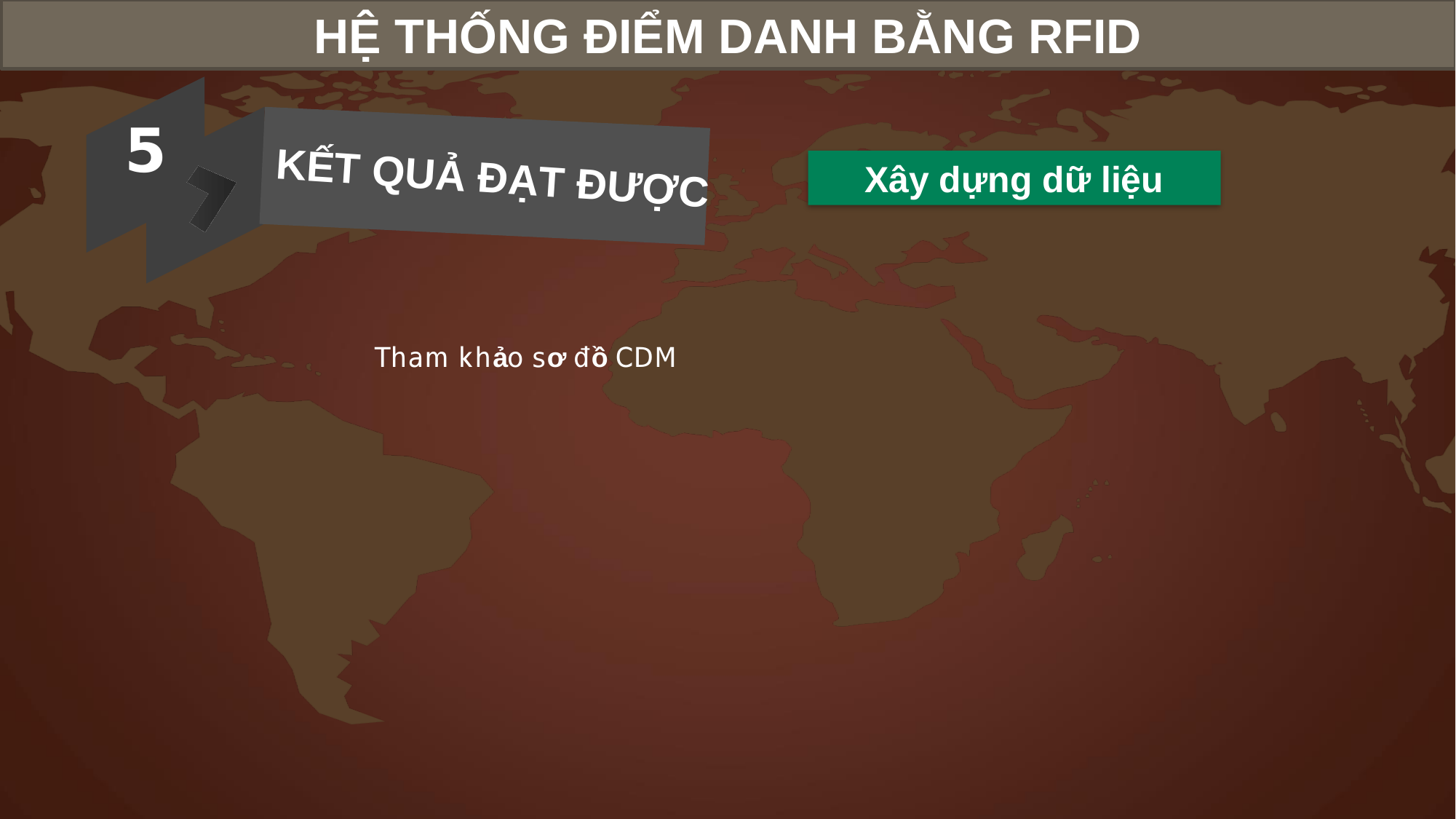

HỆ THỐNG ĐIỂM DANH BẰNG RFID

5
KẾT QUẢ ĐẠT ĐƯỢC
Xây dựng dữ liệu
Tham khảo sơ đồ CDM